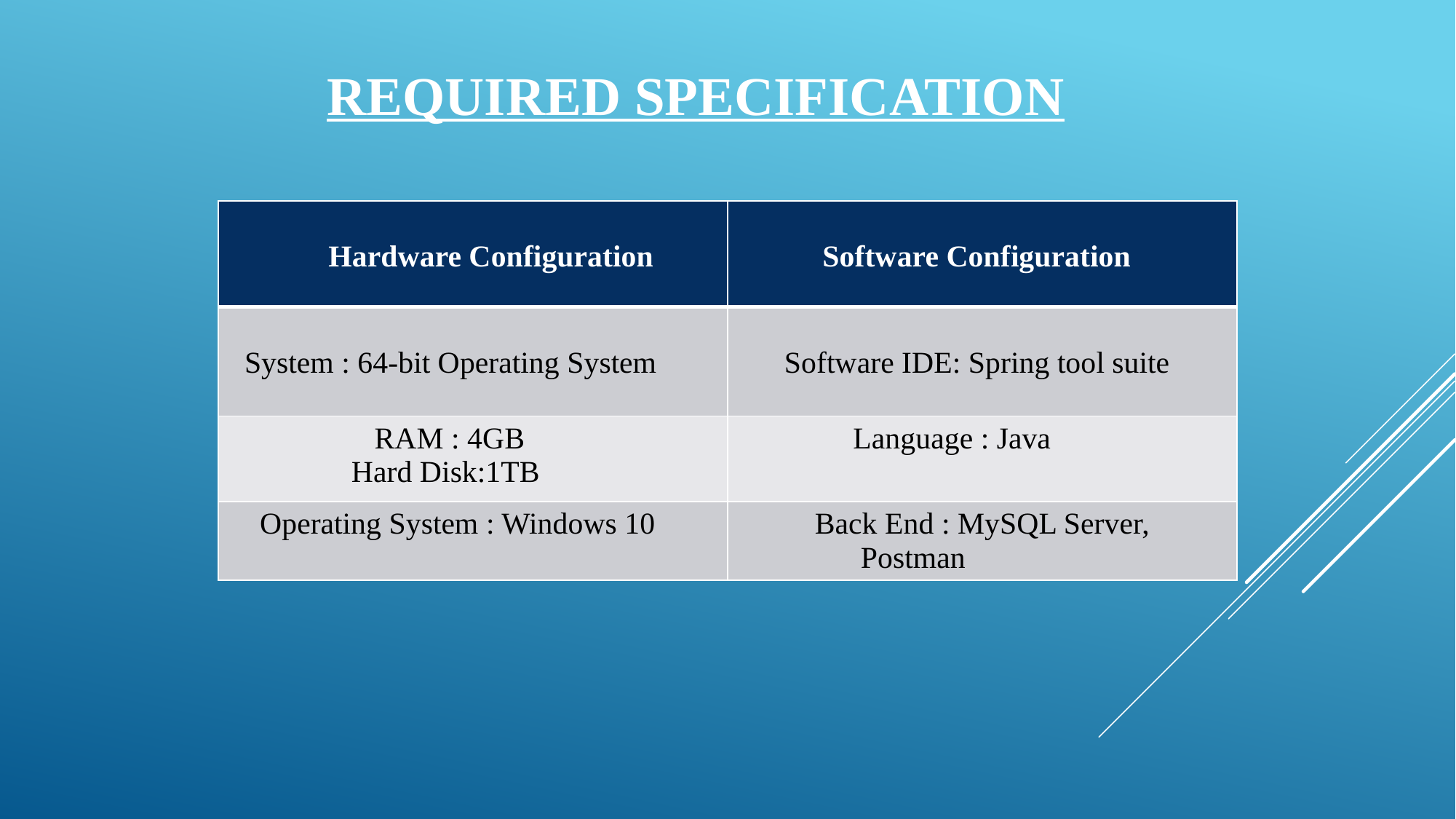

# REQUIRED SPECIFICATION
| Hardware Configuration | Software Configuration |
| --- | --- |
| System : 64-bit Operating System | Software IDE: Spring tool suite |
| RAM : 4GB Hard Disk:1TB | Language : Java |
| Operating System : Windows 10 | Back End : MySQL Server, Postman |